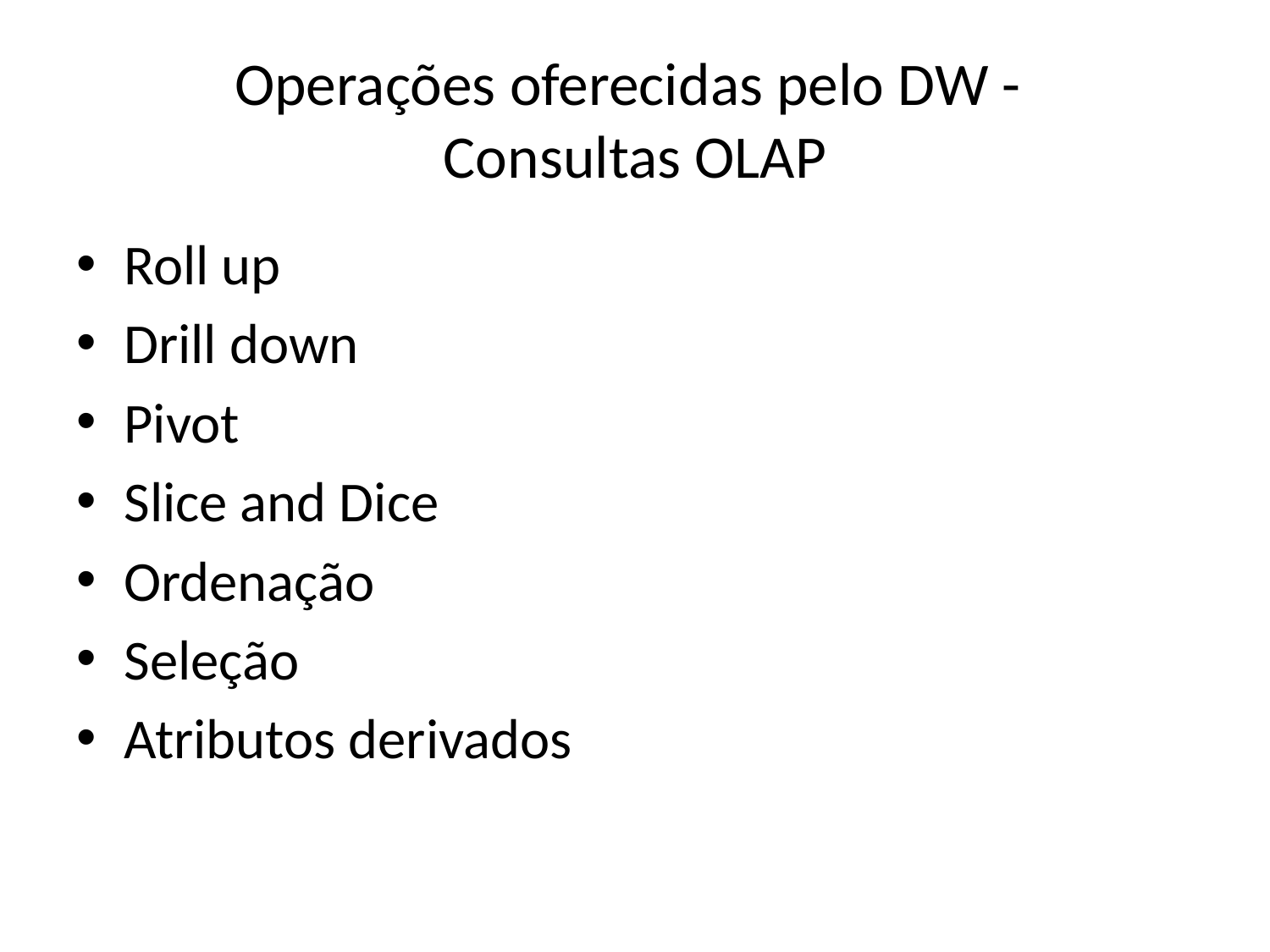

# Operações oferecidas pelo DW - Consultas OLAP
Roll up
Drill down
Pivot
Slice and Dice
Ordenação
Seleção
Atributos derivados